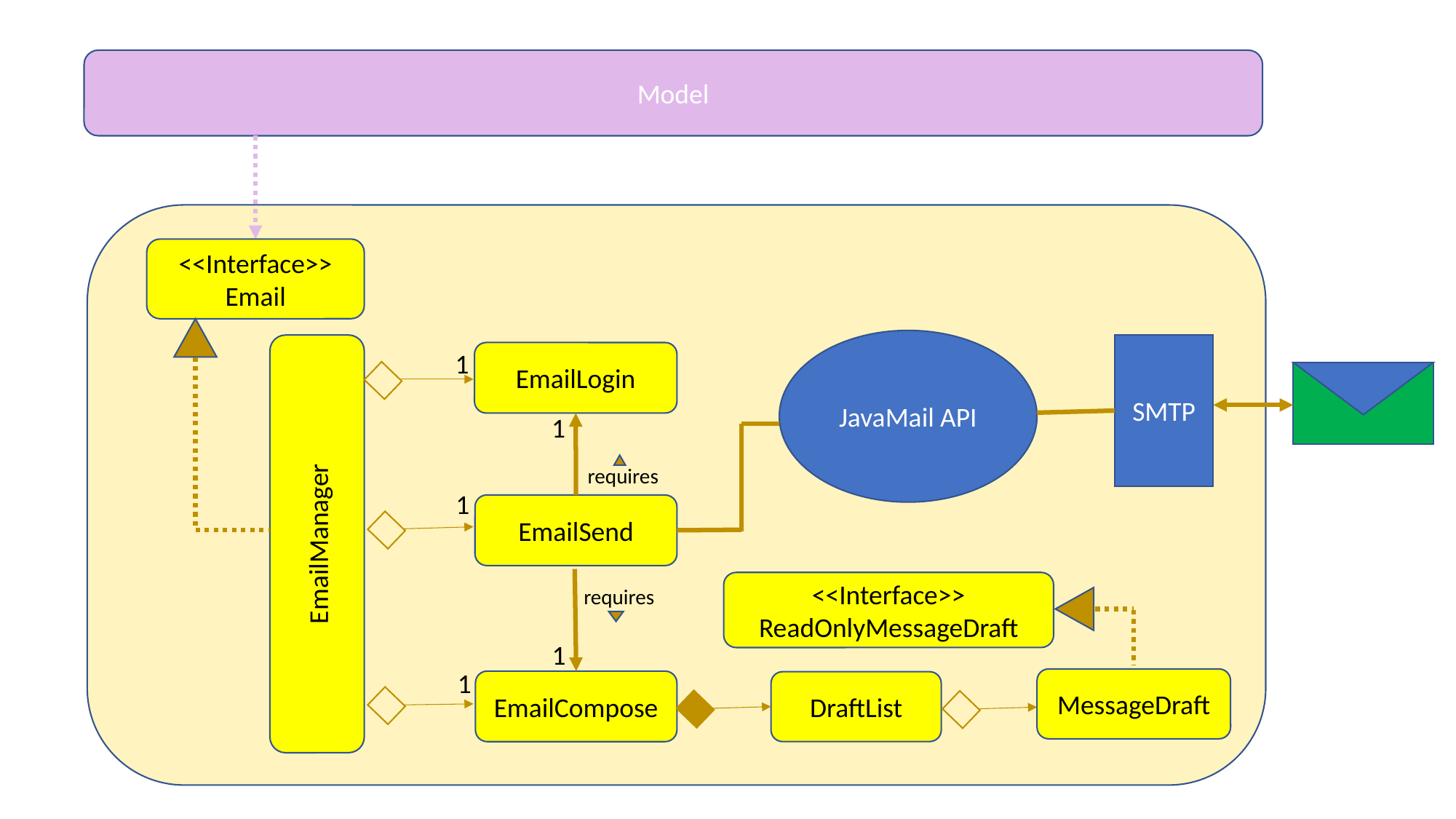

Model

<<Interface>>
Email

JavaMail API
SMTP
EmailManager
1
EmailLogin

1

requires
1
EmailSend

<<Interface>>
ReadOnlyMessageDraft
requires

1
1
MessageDraft
EmailCompose
DraftList